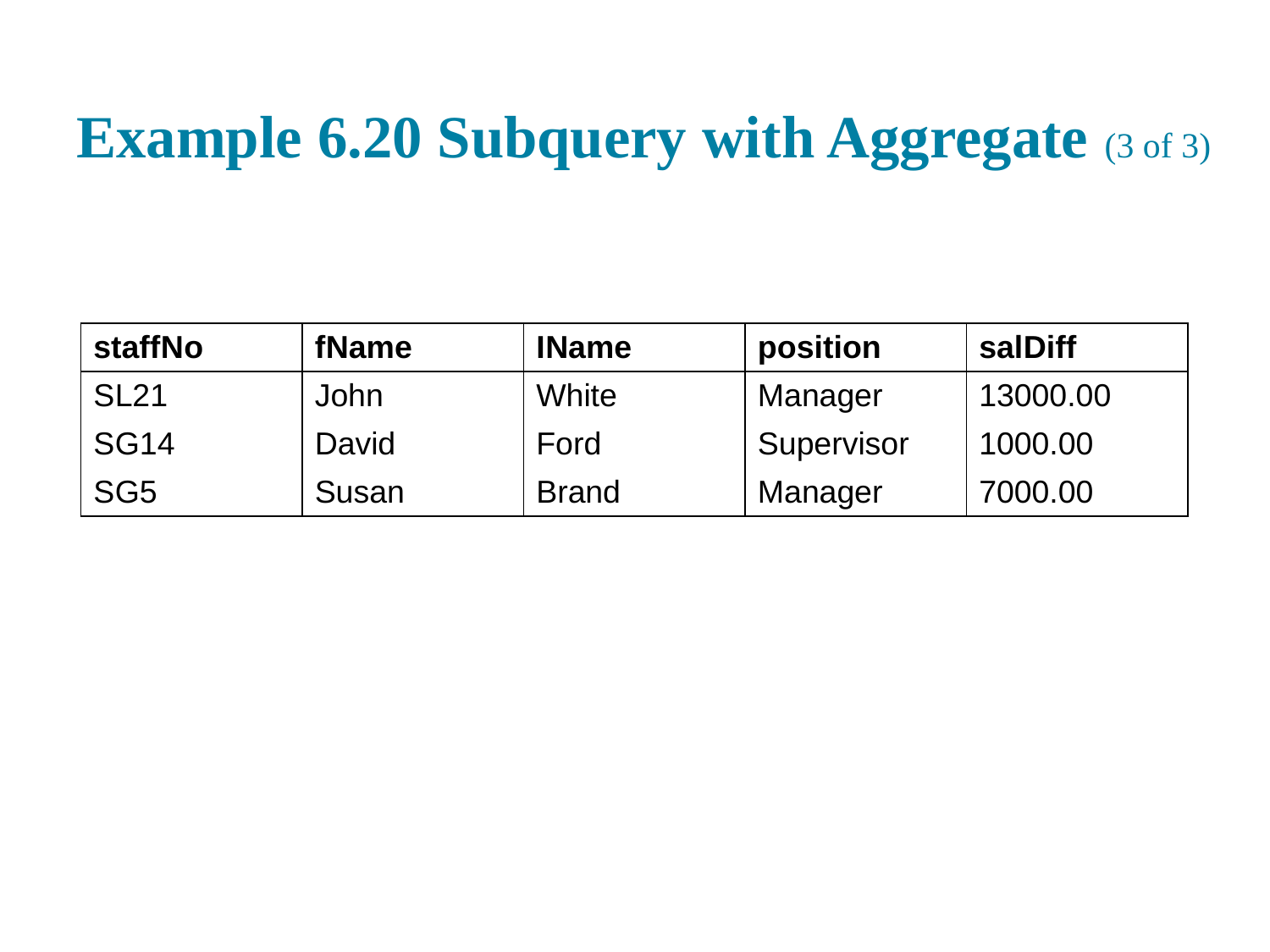

# Example 6.20 Subquery with Aggregate (3 of 3)
| staff N o | f Name | I Name | position | sal Diff |
| --- | --- | --- | --- | --- |
| S L21 | John | White | Manager | 13000.00 |
| S G14 | David | Ford | Supervisor | 1000.00 |
| S G5 | Susan | Brand | Manager | 7000.00 |